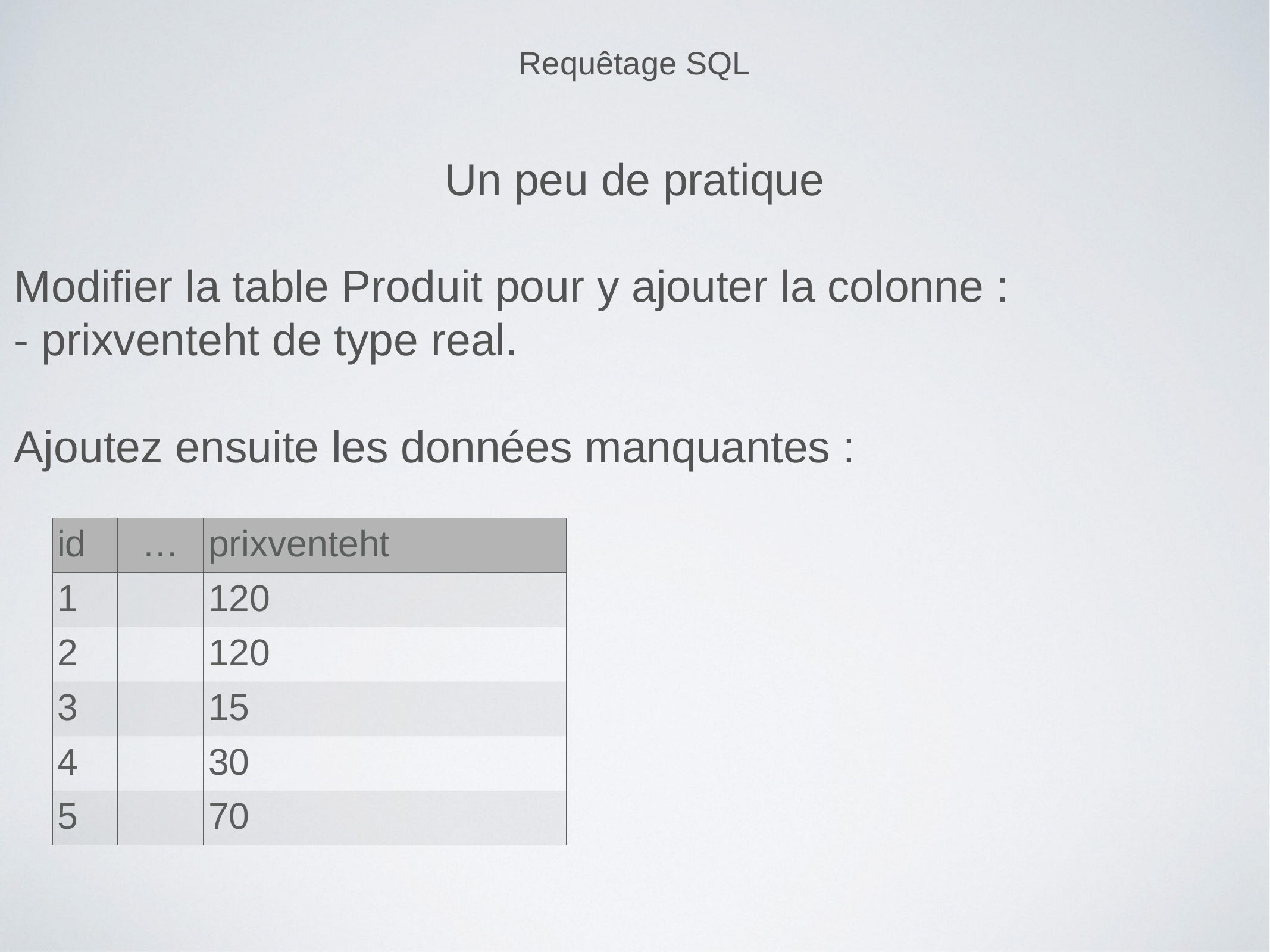

Requêtage SQL
Un peu de pratique
Modifier la table Produit pour y ajouter la colonne :
- prixventeht de type real.

Ajoutez ensuite les données manquantes :
| id | … | prixventeht |
| --- | --- | --- |
| 1 |  | 120 |
| 2 |  | 120 |
| 3 |  | 15 |
| 4 |  | 30 |
| 5 |  | 70 |